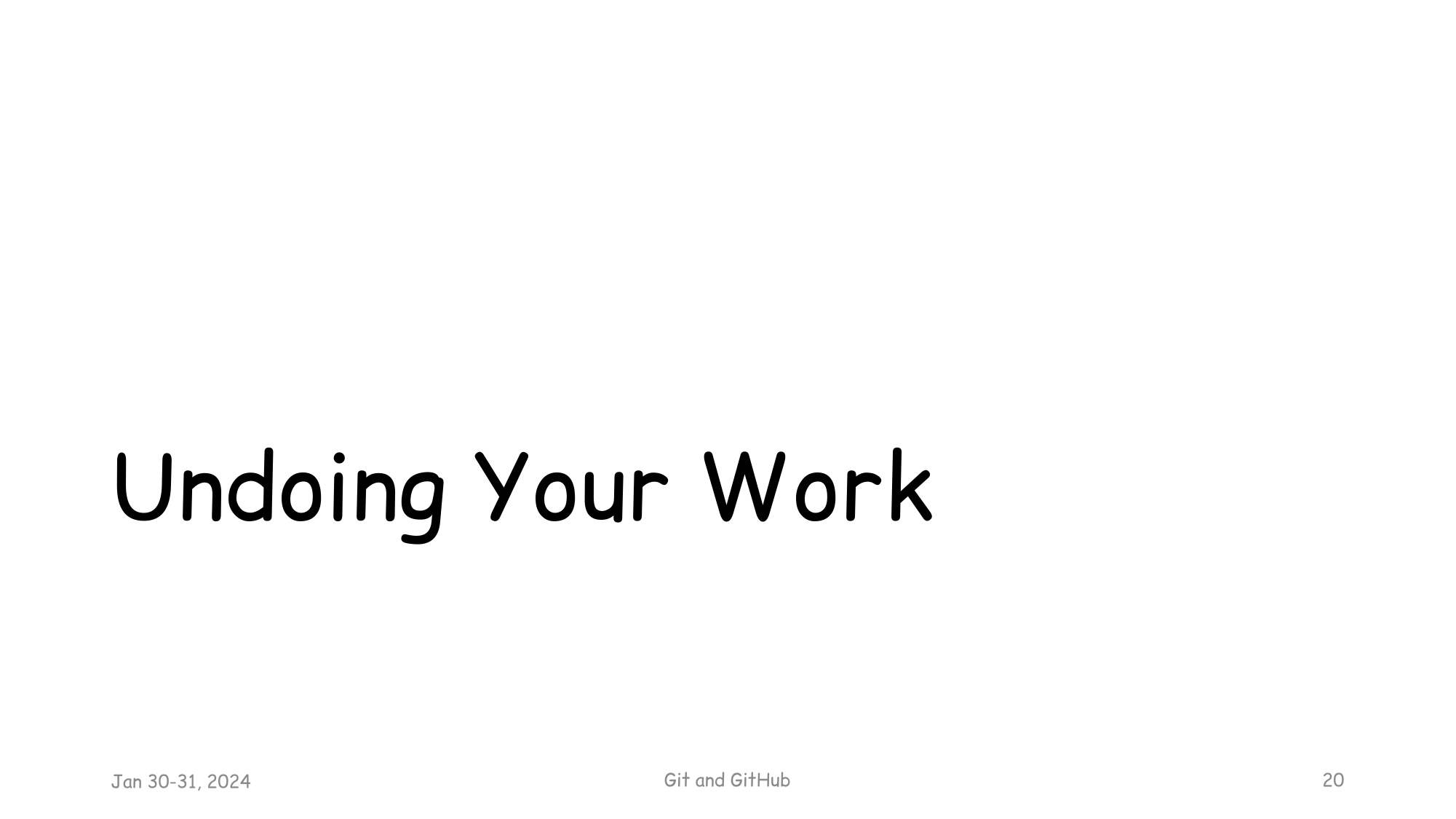

# Undoing Your Work

Jan 30-31, 2024
Git and GitHub
20